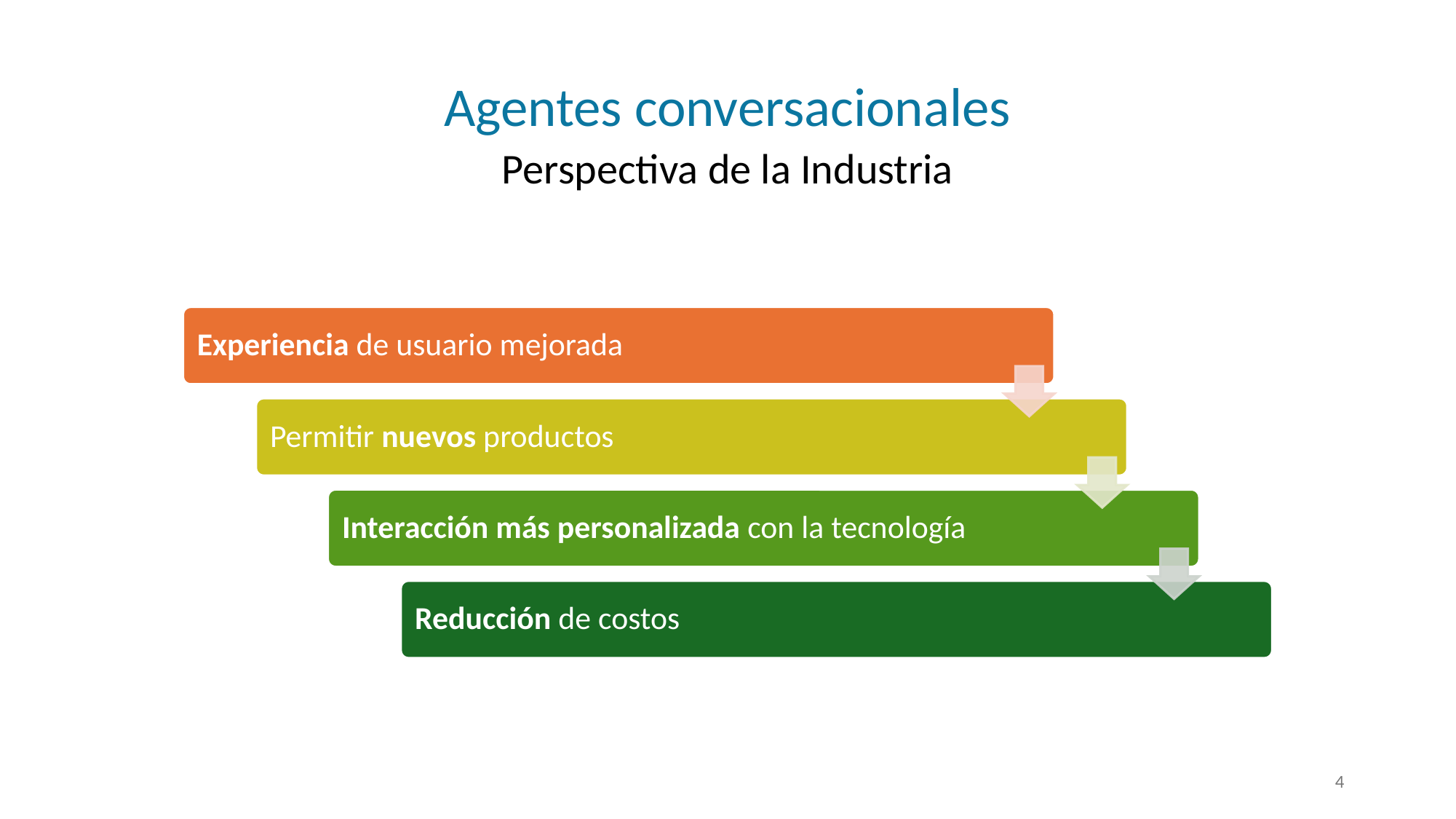

Agentes conversacionales
Perspectiva de la Industria
Experiencia de usuario mejorada
Permitir nuevos productos
Interacción más personalizada con la tecnología
Reducción de costos

4